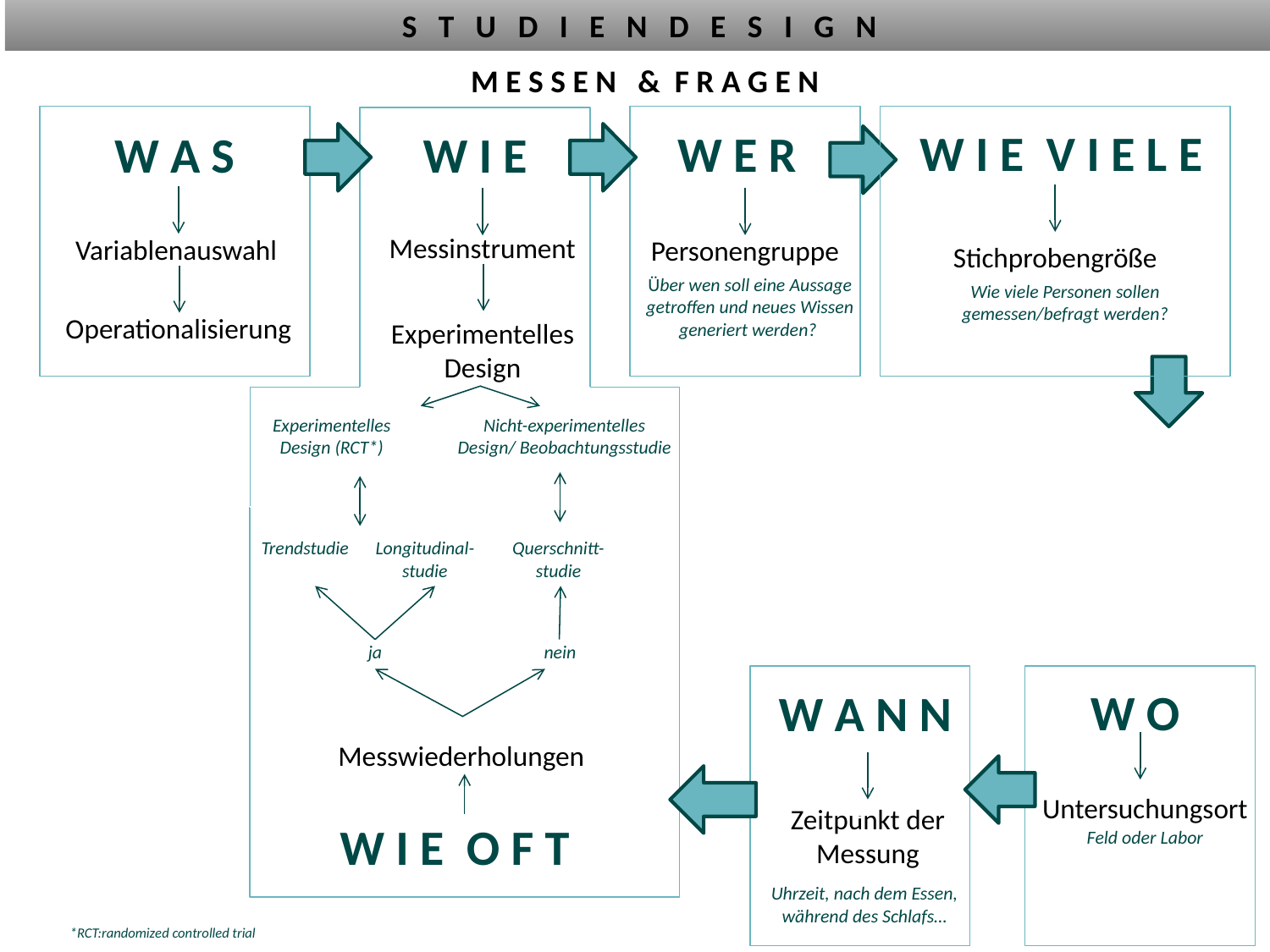

S   T   U   D   I   E   N   D   E   S   I   G   N
M E S S E N   &  F R A G E N

W I E  V I E L E
W E R
W A S
W I E

Messinstrument
Variablenauswahl
Personengruppe
Stichprobengröße
Über wen soll eine Aussage getroffen und neues Wissen generiert werden?
Wie viele Personen sollen gemessen/befragt werden?
Operationalisierung
Experimentelles Design

Experimentelles Design (RCT*)
Nicht-experimentelles Design/ Beobachtungsstudie

Trendstudie
Longitudinal-
studie
Querschnitt-studie
ja
nein
0

W O
W A N N
Messwiederholungen

Untersuchungsort
Zeitpunkt der Messung
W I E  O F T
Feld oder Labor
Uhrzeit, nach dem Essen, während des Schlafs…
*RCT:randomized controlled trial